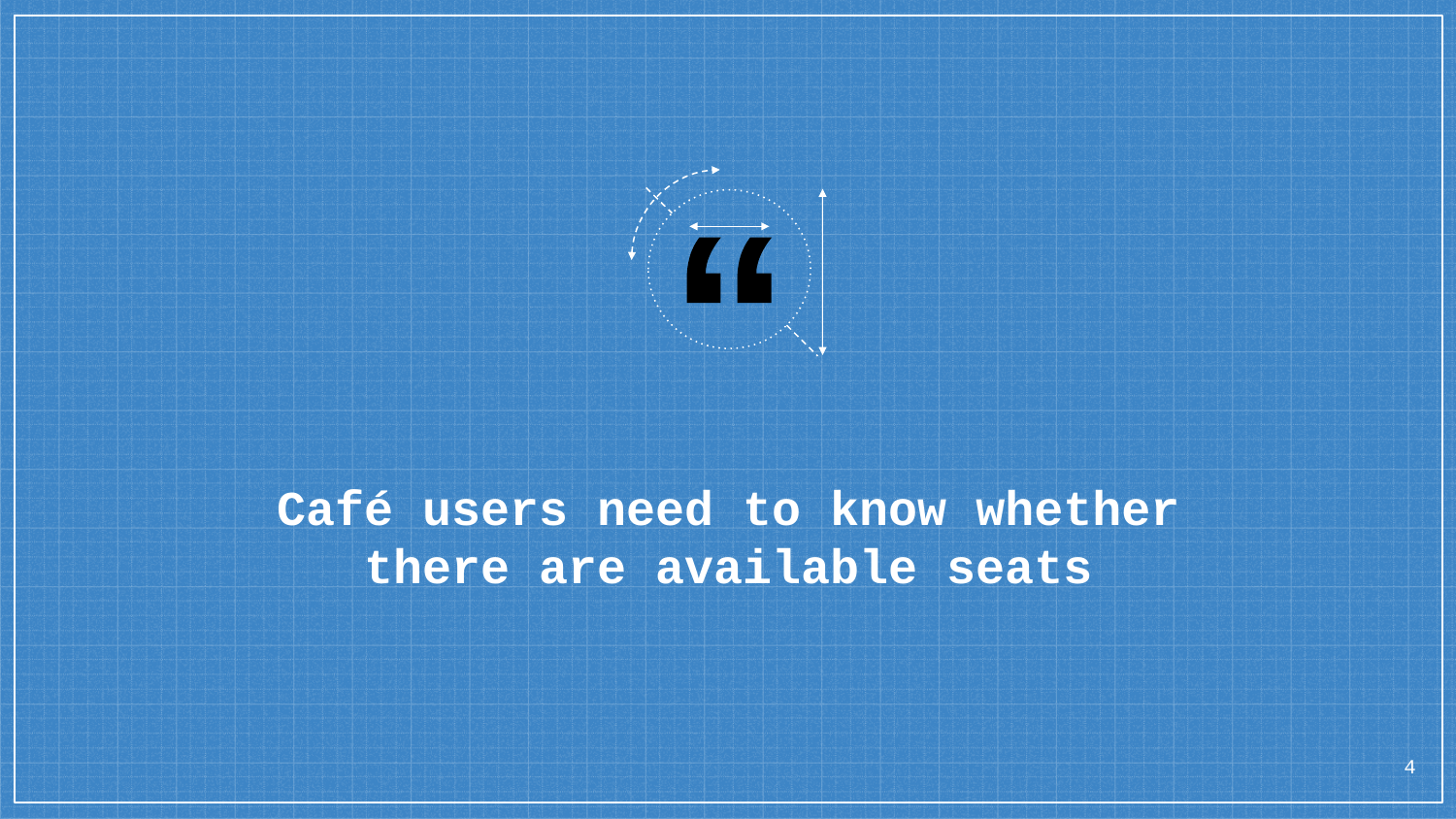

Café users need to know whether there are available seats
4